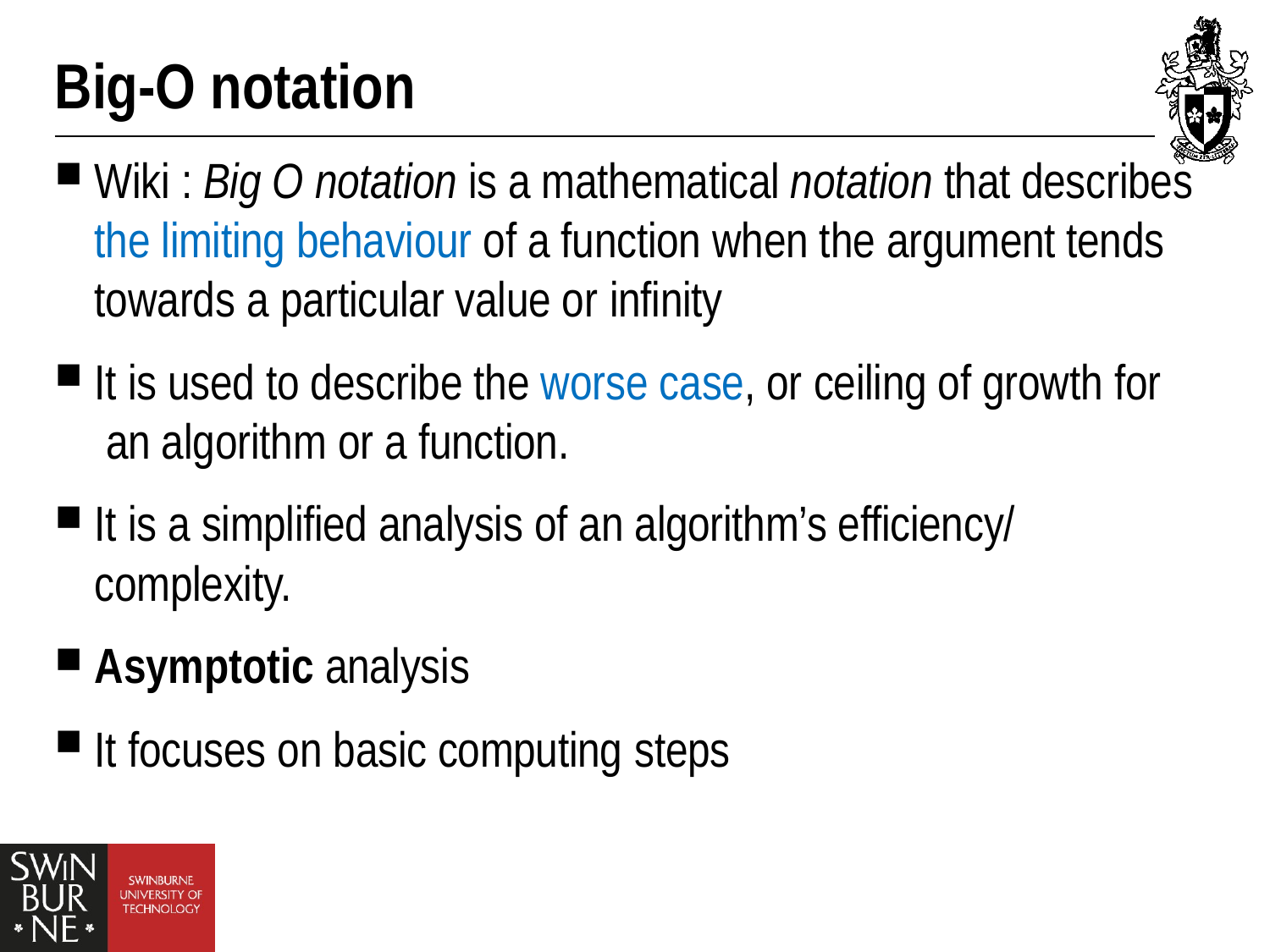

# Big-O notation
Wiki : Big O notation is a mathematical notation that describes  the limiting behaviour of a function when the argument tends  towards a particular value or infinity
It is used to describe the worse case, or ceiling of growth for  an algorithm or a function.
It is a simplified analysis of an algorithm’s efficiency/  complexity.
Asymptotic analysis
It focuses on basic computing steps